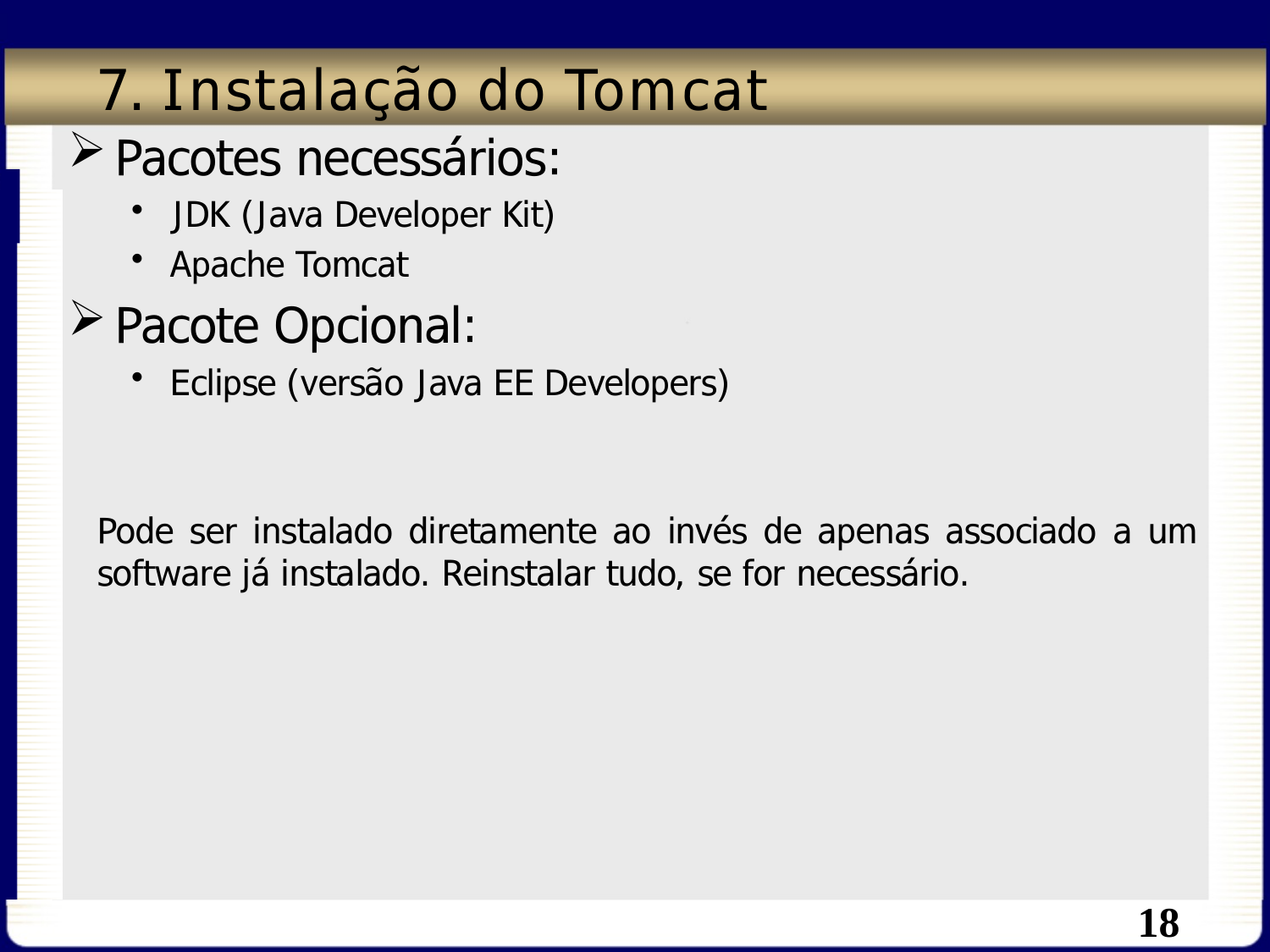

# 7. Instalação do Tomcat
Pacotes necessários:
JDK (Java Developer Kit)
Apache Tomcat
Pacote Opcional:
Eclipse (versão Java EE Developers)

Pode ser instalado diretamente ao invés de apenas associado a um software já instalado. Reinstalar tudo, se for necessário.
18